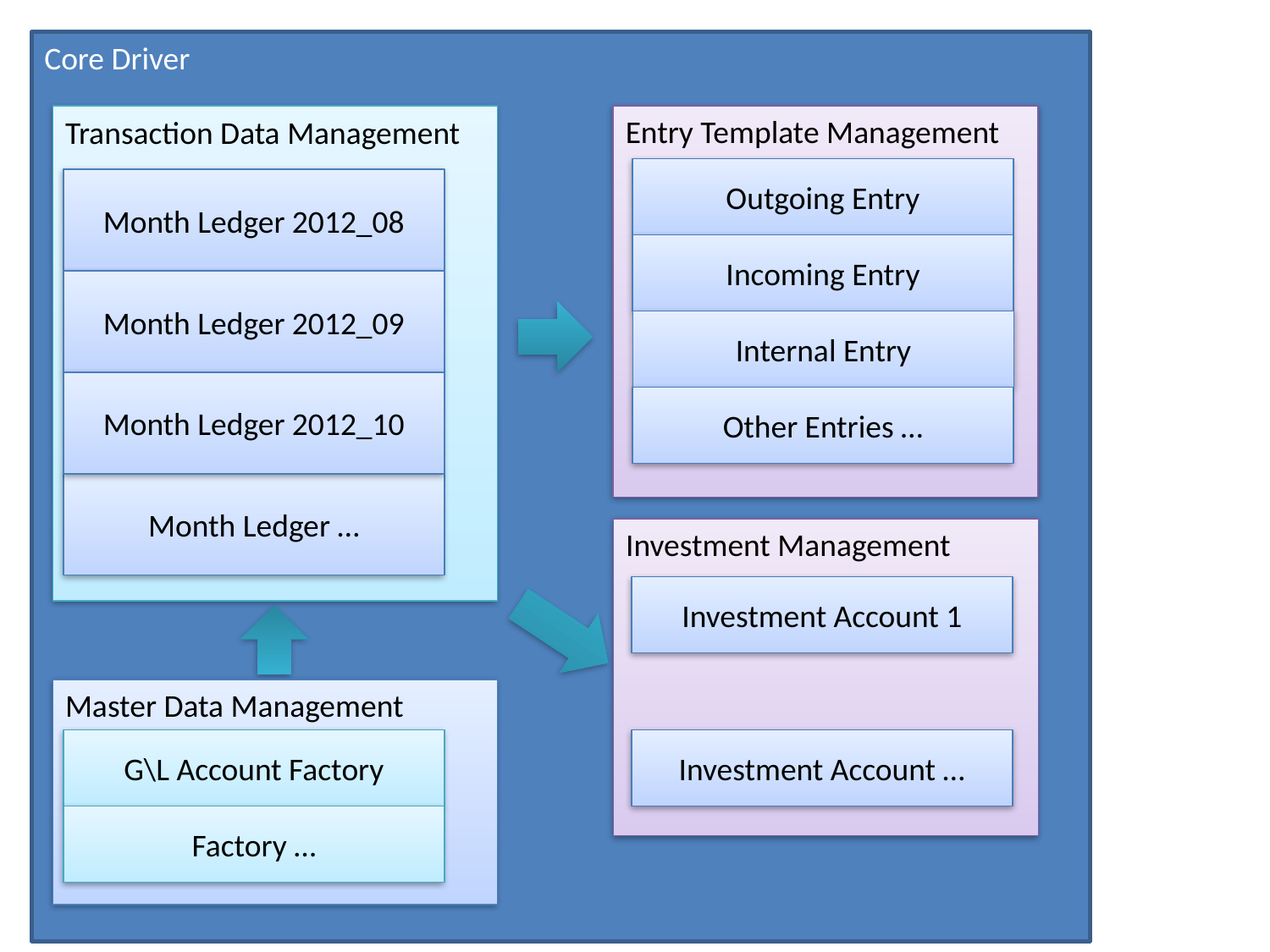

Core Driver
Entry Template Management
Outgoing Entry
Incoming Entry
Internal Entry
Other Entries …
Transaction Data Management
Month Ledger 2012_08
Month Ledger 2012_09
Month Ledger 2012_10
Month Ledger …

Investment Management
Investment Account 1
Investment Account …

Investment Account 2
Master Data Management
G\L Account Factory
Factory …